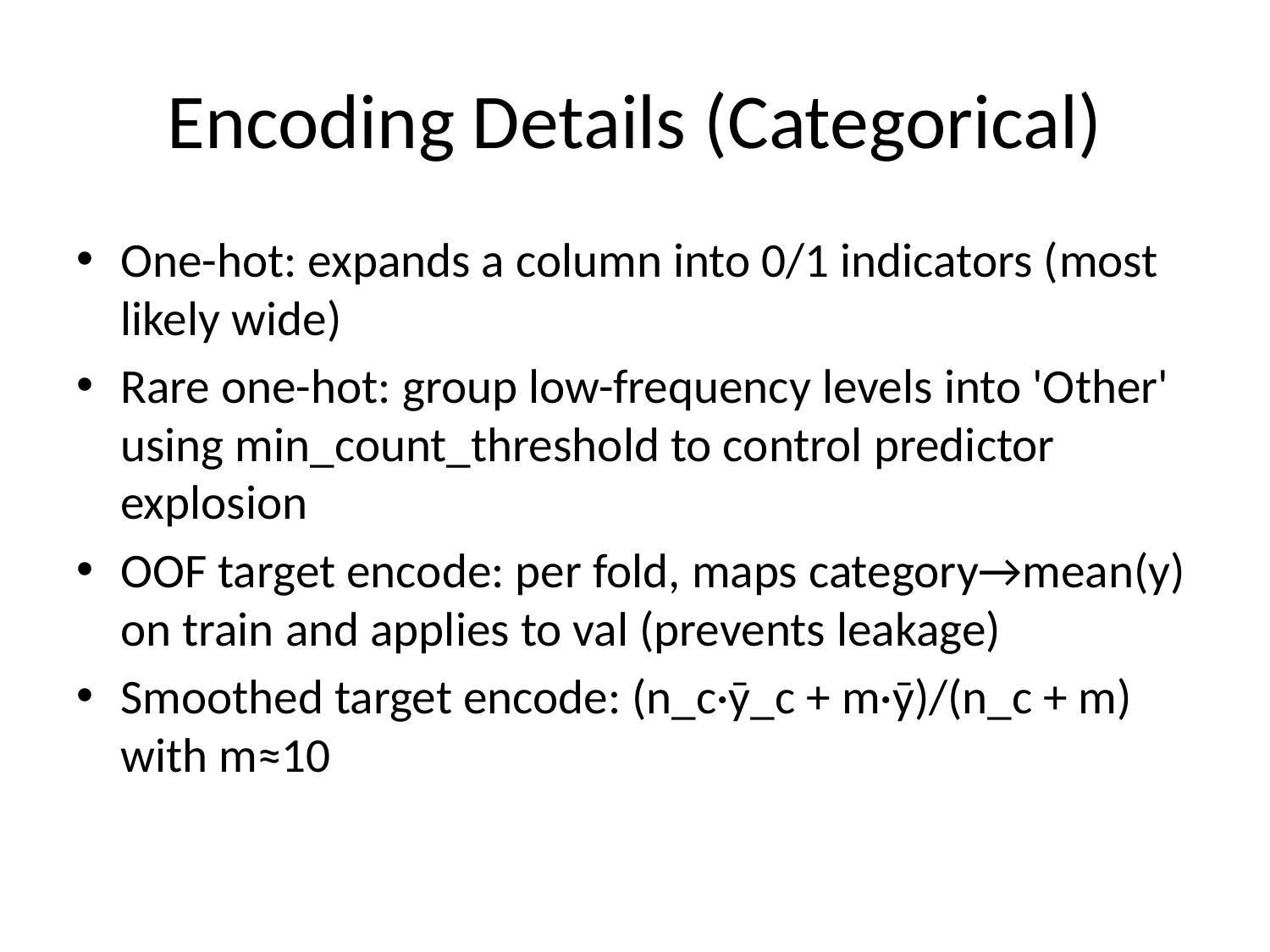

# Encoding Details (Categorical)
One-hot: expands a column into 0/1 indicators (most likely wide)
Rare one-hot: group low-frequency levels into 'Other' using min_count_threshold to control predictor explosion
OOF target encode: per fold, maps category→mean(y) on train and applies to val (prevents leakage)
Smoothed target encode: (n_c·ȳ_c + m·ȳ)/(n_c + m) with m≈10